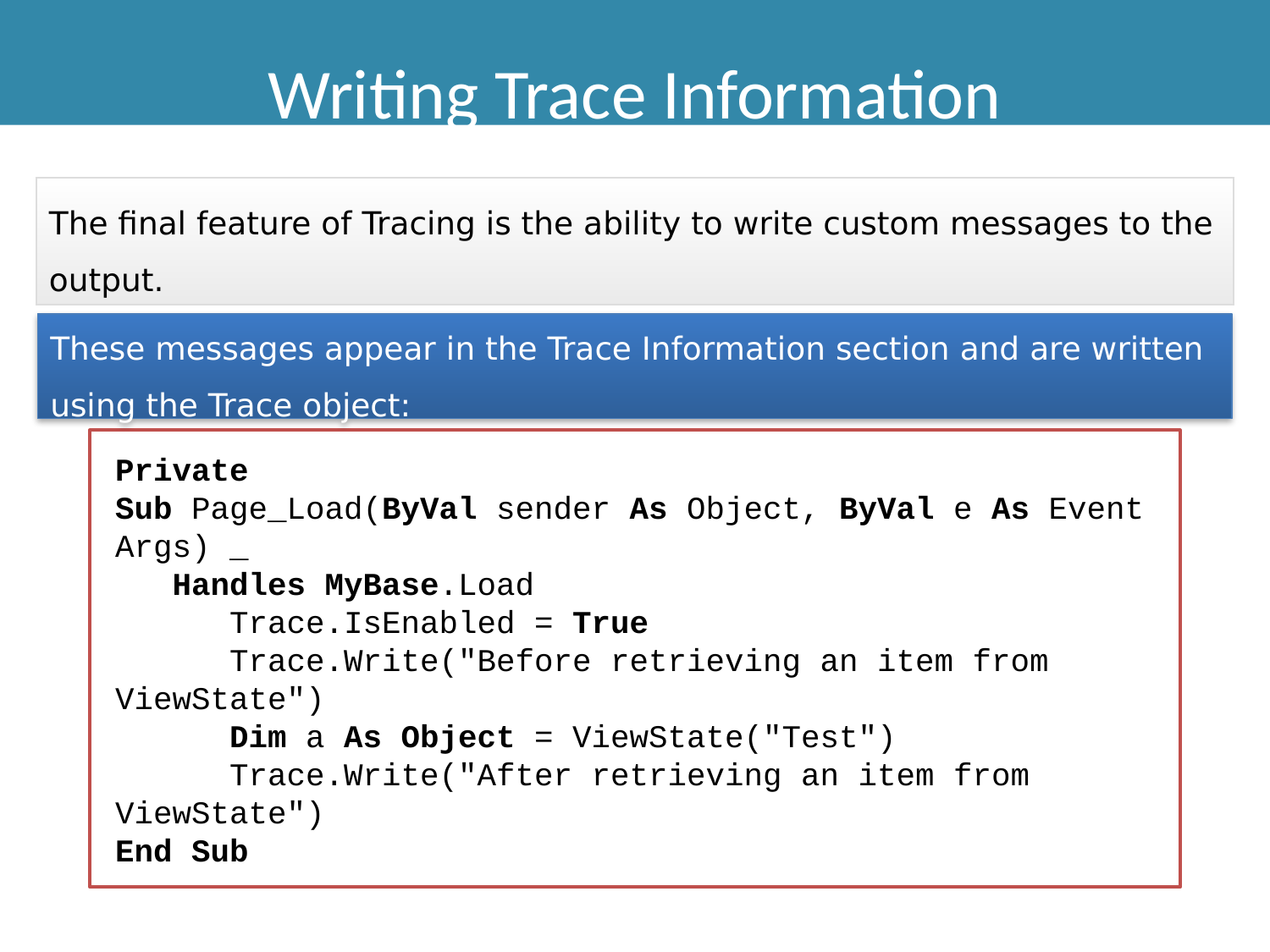

# Writing Trace Information
The final feature of Tracing is the ability to write custom messages to the output.
These messages appear in the Trace Information section and are written using the Trace object:
Private Sub Page_Load(ByVal sender As Object, ByVal e As EventArgs) _
   Handles MyBase.Load
      Trace.IsEnabled = True
      Trace.Write("Before retrieving an item from ViewState")
      Dim a As Object = ViewState("Test")
      Trace.Write("After retrieving an item from ViewState")
End Sub